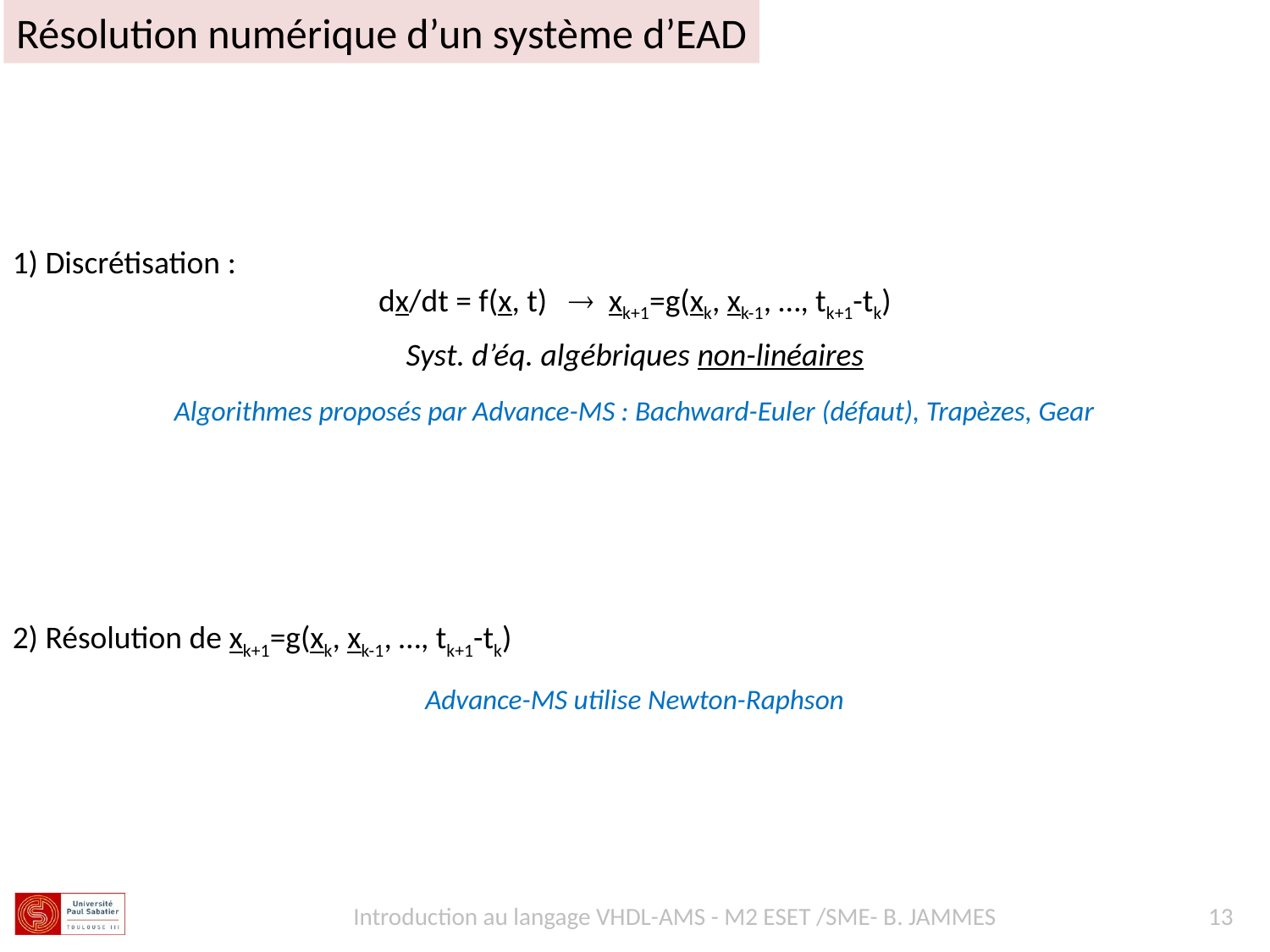

Résolution numérique d’un système d’EAD
1) Discrétisation :
dx/dt = f(x, t)   →  xk+1=g(xk, xk-1, …, tk+1-tk)
Syst. d’éq. algébriques non-linéaires
Algorithmes proposés par Advance-MS : Bachward-Euler (défaut), Trapèzes, Gear

2) Résolution de xk+1=g(xk, xk-1, …, tk+1-tk)
Advance-MS utilise Newton-Raphson
Introduction au langage VHDL-AMS - M2 ESET /SME- B. JAMMES
13